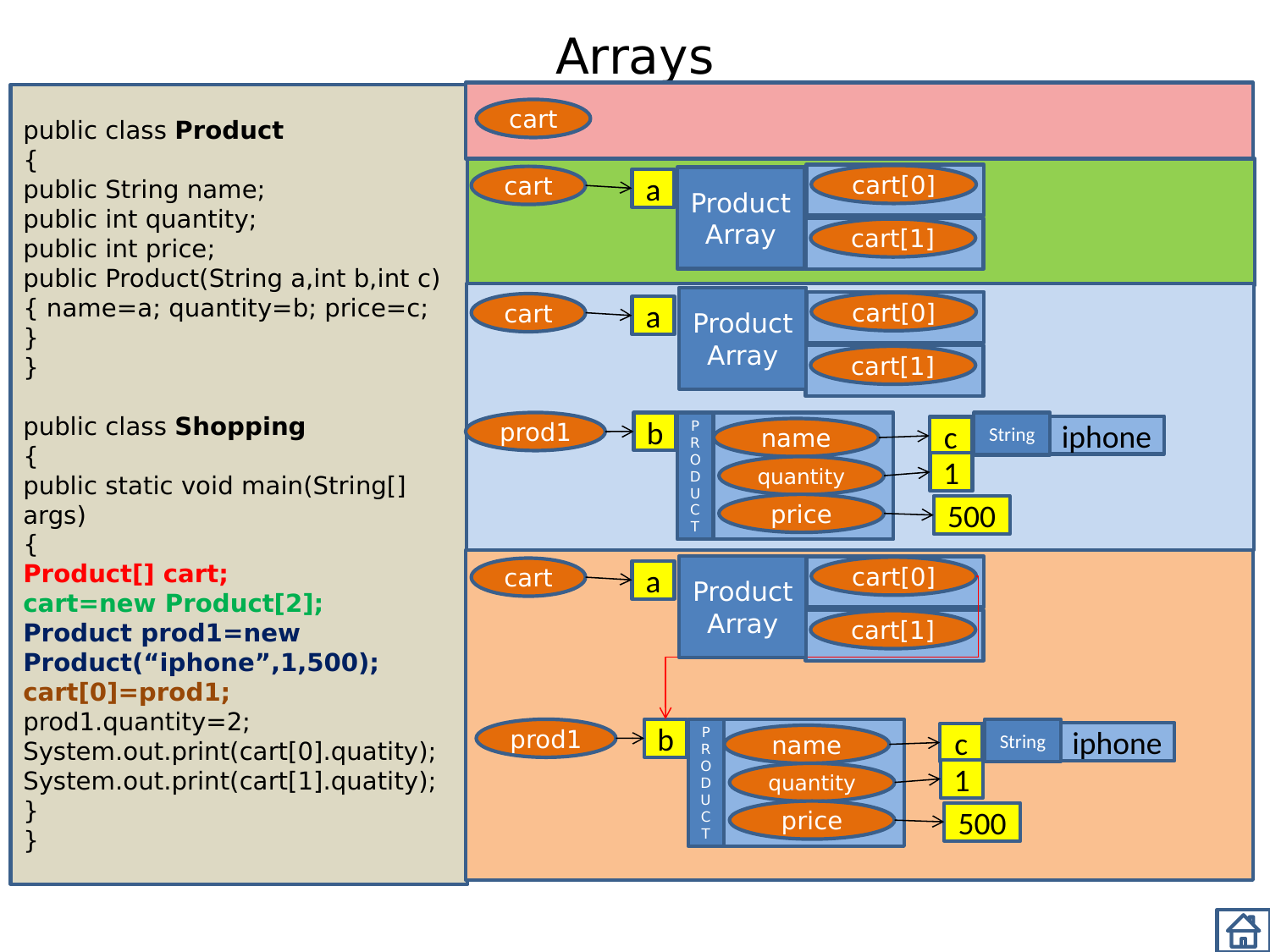

# Arrays

public class Product
{
public String name;
public int quantity;
public int price;
public Product(String a,int b,int c)
{ name=a; quantity=b; price=c;
}
}

public class Shopping
{
public static void main(String[] args)
{
Product[] cart;
cart=new Product[2];
Product prod1=new Product(“iphone”,1,500);
cart[0]=prod1;
prod1.quantity=2;
System.out.print(cart[0].quatity);
System.out.print(cart[1].quatity);
}
}
cart

cart[0]
cart
Product
Array
a

cart[1]

Product
Array

cart[0]
cart
a

cart[1]
prod1
b
P
R
O
D
U
C
T

String
iphone
c
name
1
quantity
price
500

Product
Array

cart[0]
cart
a

cart[1]
prod1
b
P
R
O
D
U
C
T

String
iphone
c
name
1
quantity
price
500